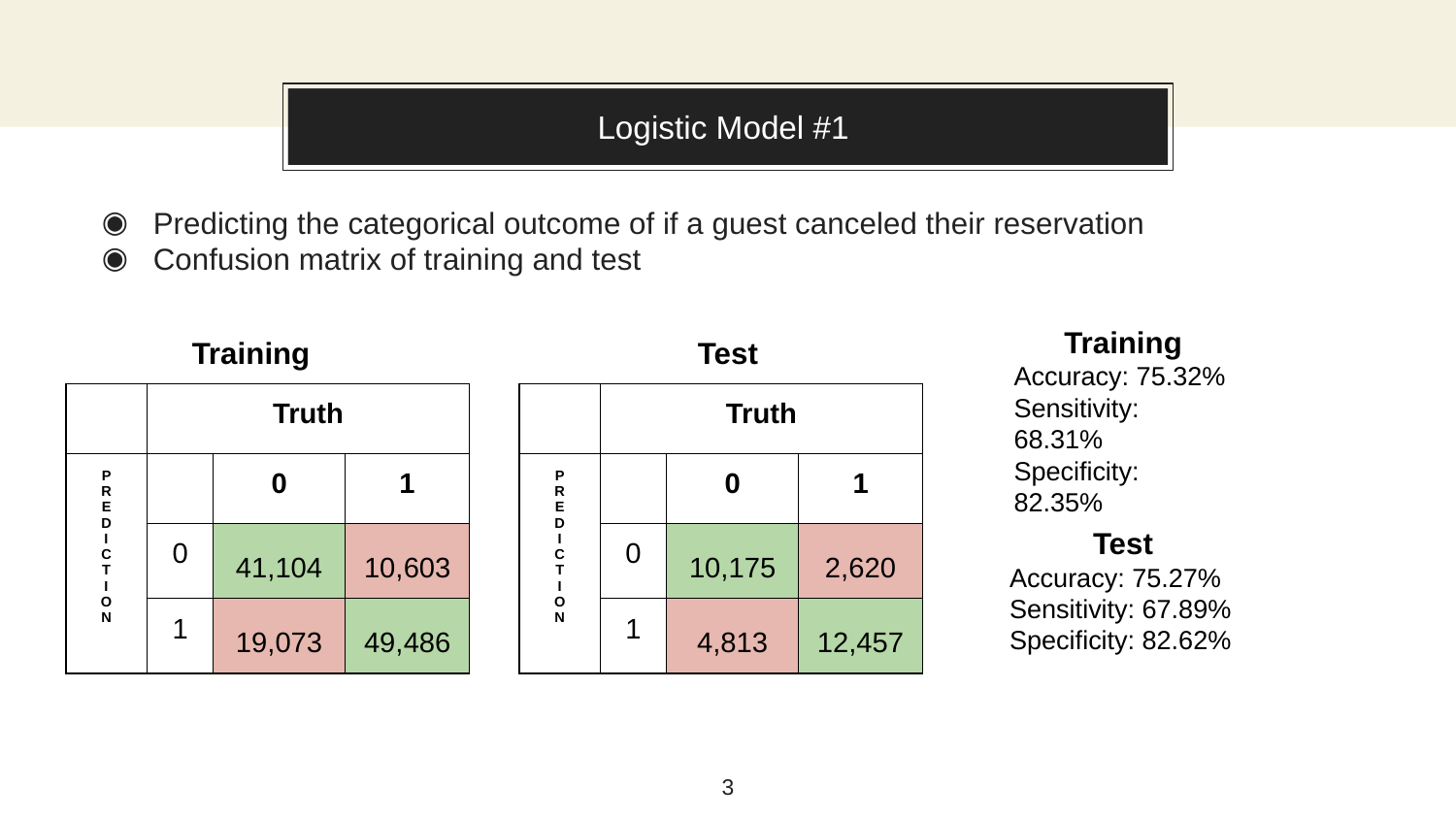

You can also split your content
# Logistic Model #1
Predicting the categorical outcome of if a guest canceled their reservation
Confusion matrix of training and test
Training
Accuracy: 75.32%
Sensitivity: 68.31%
Specificity: 82.35%
Training
Test
|  | Truth |  |  |
| --- | --- | --- | --- |
| P R E D I C T I O N |  | 0 | 1 |
|  | 0 | 41,104 | 10,603 |
|  | 1 | 19,073 | 49,486 |
|  | Truth |  |  |
| --- | --- | --- | --- |
| P R E D I C T I O N |  | 0 | 1 |
|  | 0 | 10,175 | 2,620 |
|  | 1 | 4,813 | 12,457 |
Test
Accuracy: 75.27%
Sensitivity: 67.89%
Specificity: 82.62%
3